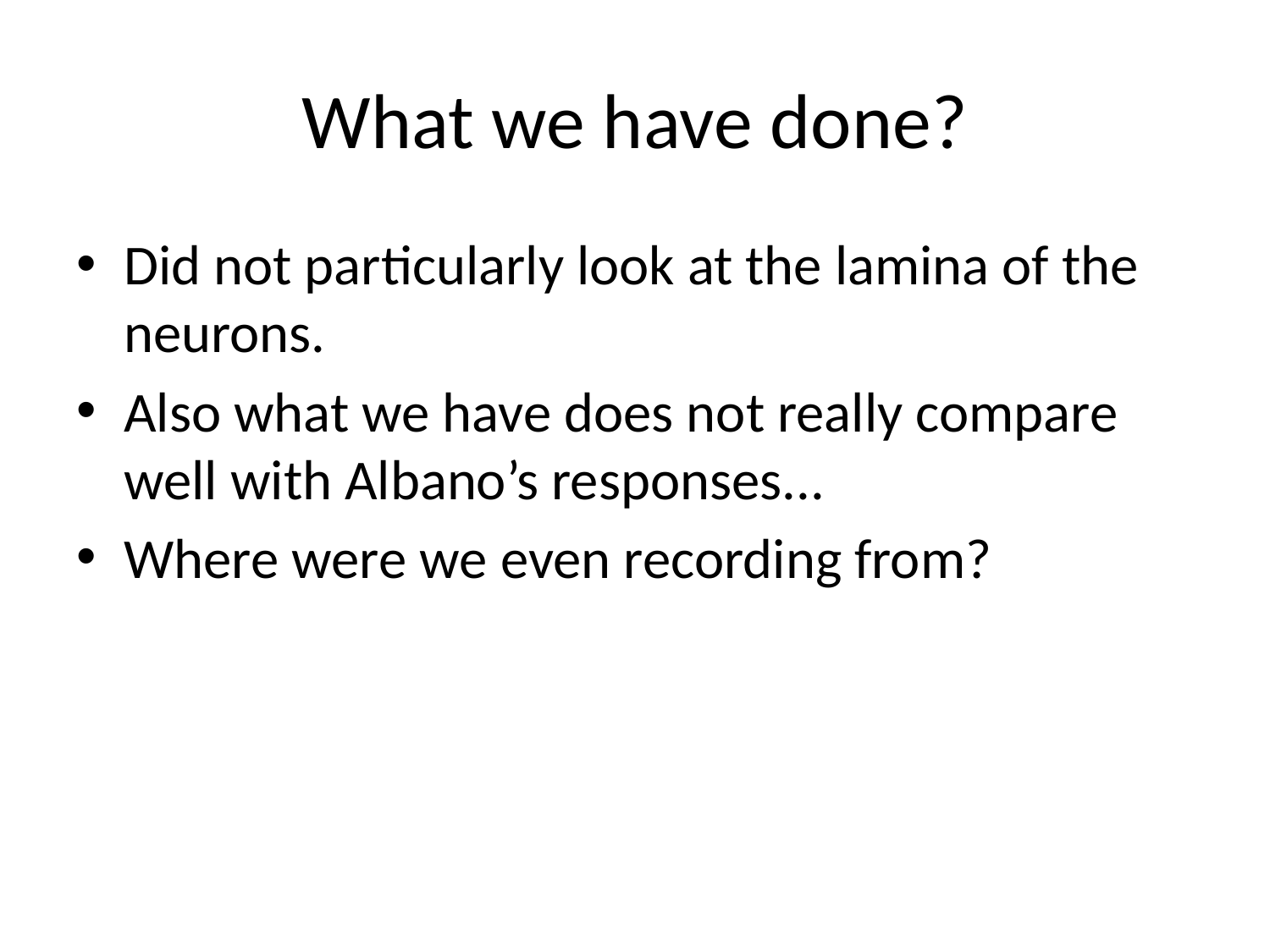

# What we have done?
Did not particularly look at the lamina of the neurons.
Also what we have does not really compare well with Albano’s responses...
Where were we even recording from?